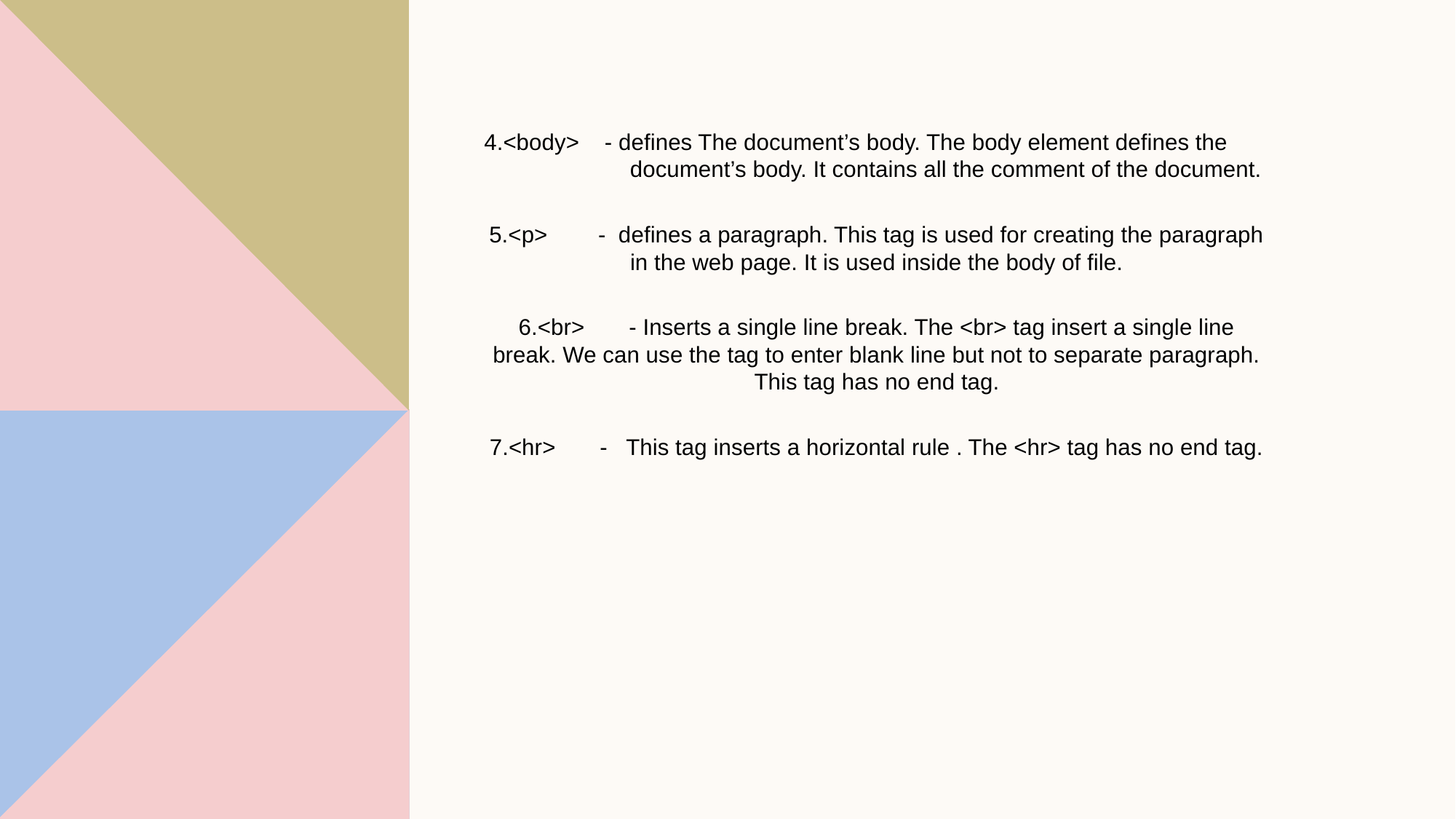

#

4.<body>    - defines The document’s body. The body element defines the                              document’s body. It contains all the comment of the document.

5.<p>        -  defines a paragraph. This tag is used for creating the paragraph in the web page. It is used inside the body of file.

6.<br>       - Inserts a single line break. The <br> tag insert a single line break. We can use the tag to enter blank line but not to separate paragraph. This tag has no end tag.

7.<hr>       -   This tag inserts a horizontal rule . The <hr> tag has no end tag.